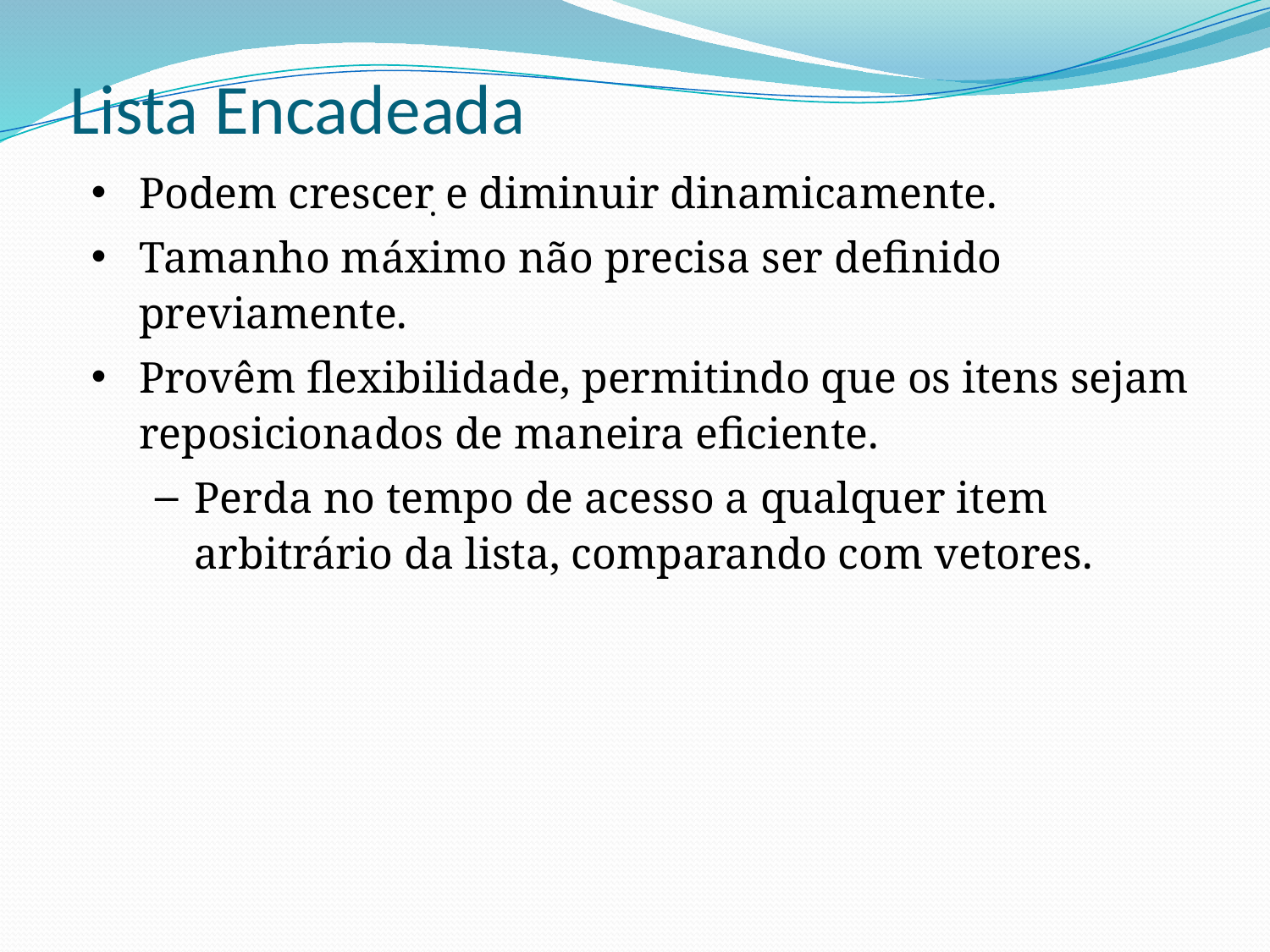

# Lista Encadeada
Podem crescer e diminuir dinamicamente.
Tamanho máximo não precisa ser definido previamente.
Provêm flexibilidade, permitindo que os itens sejam reposicionados de maneira eficiente.
Perda no tempo de acesso a qualquer item arbitrário da lista, comparando com vetores.

.